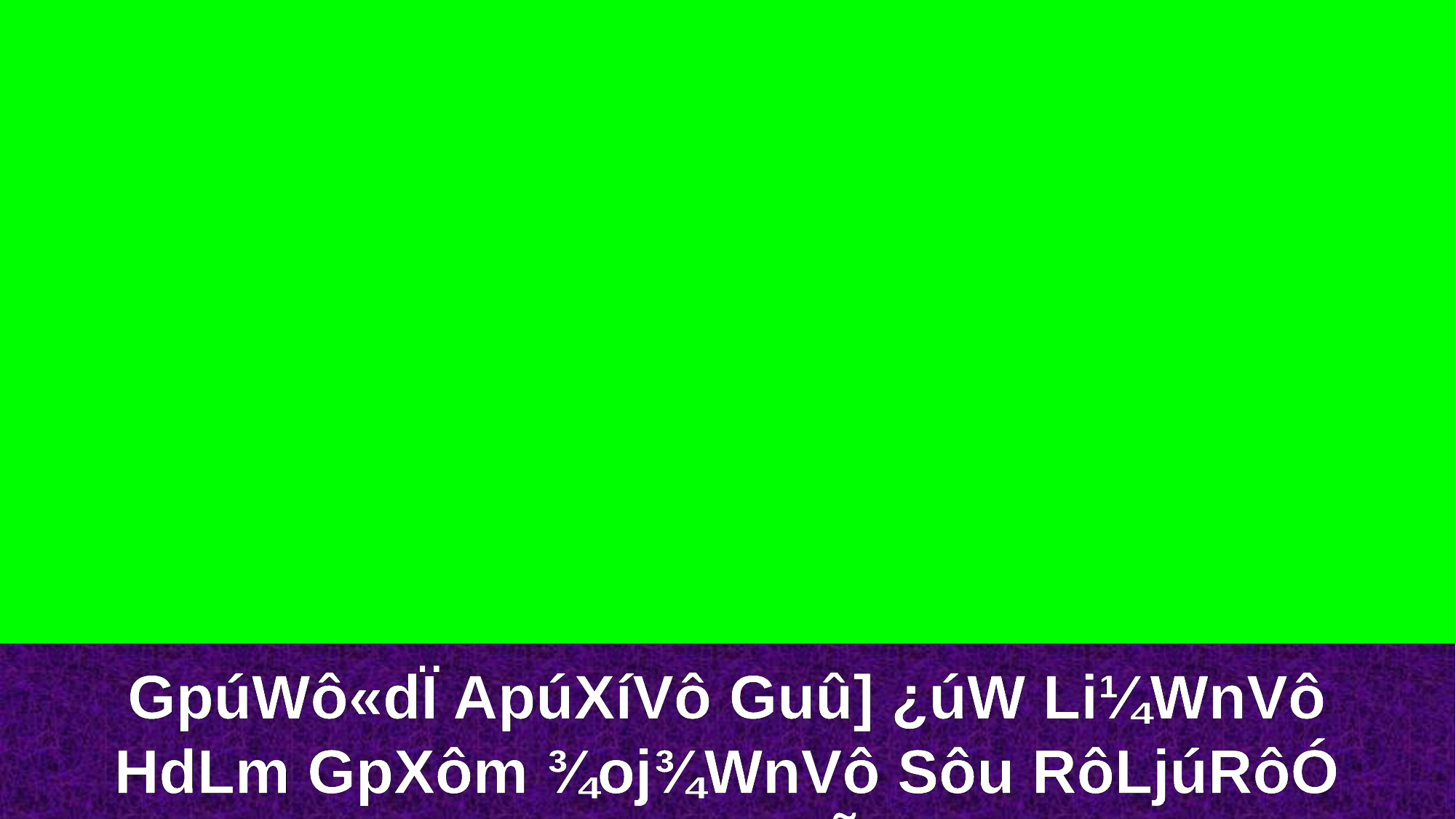

GpúWô«dÏ ApúXíVô Guû] ¿úW Li¼WnVô
HdLm GpXôm ¾oj¾WnVô Sôu RôLjúRôÓ YkRúTôÕ